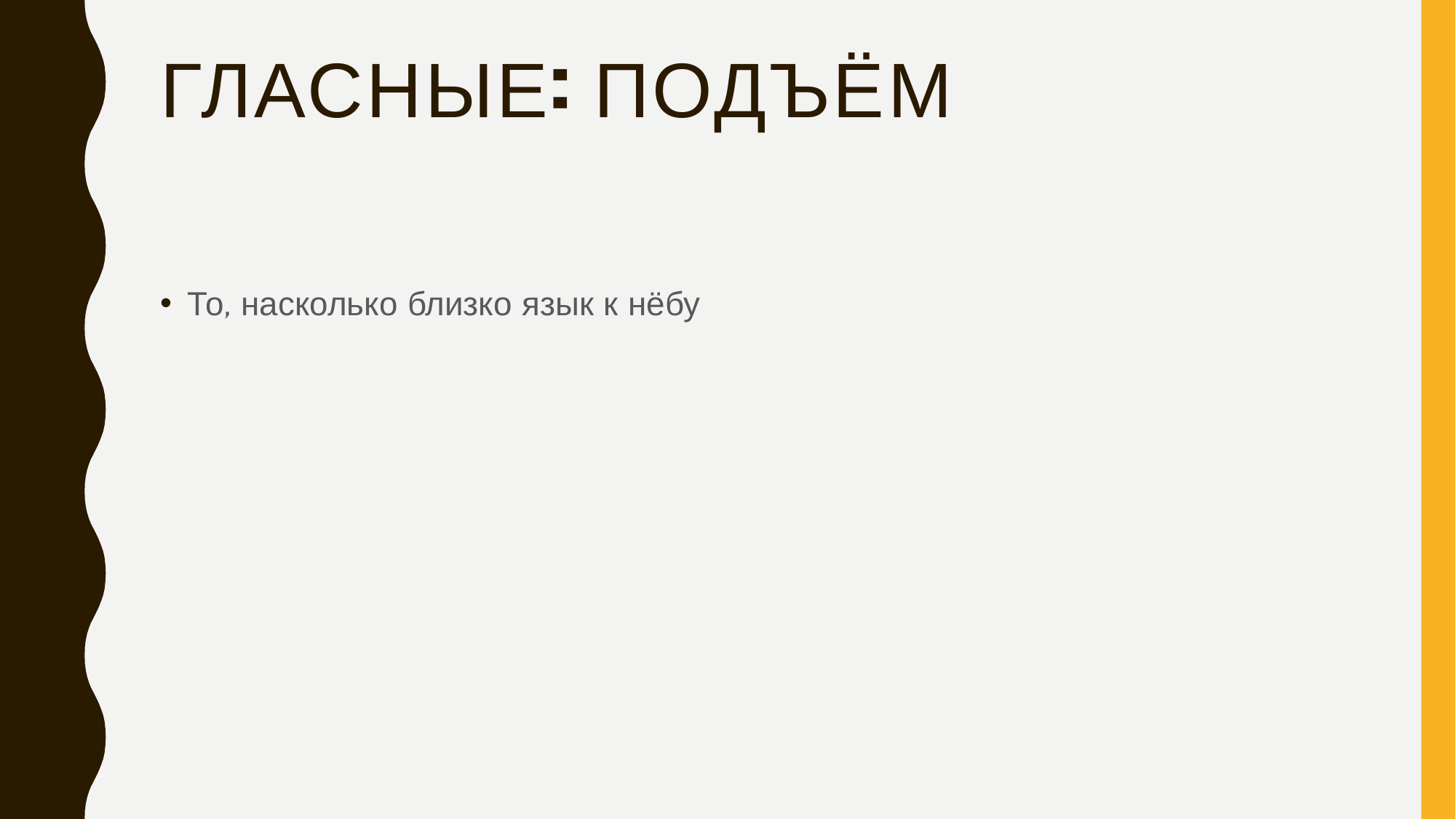

# Гласные: подъём
То, насколько близко язык к нёбу